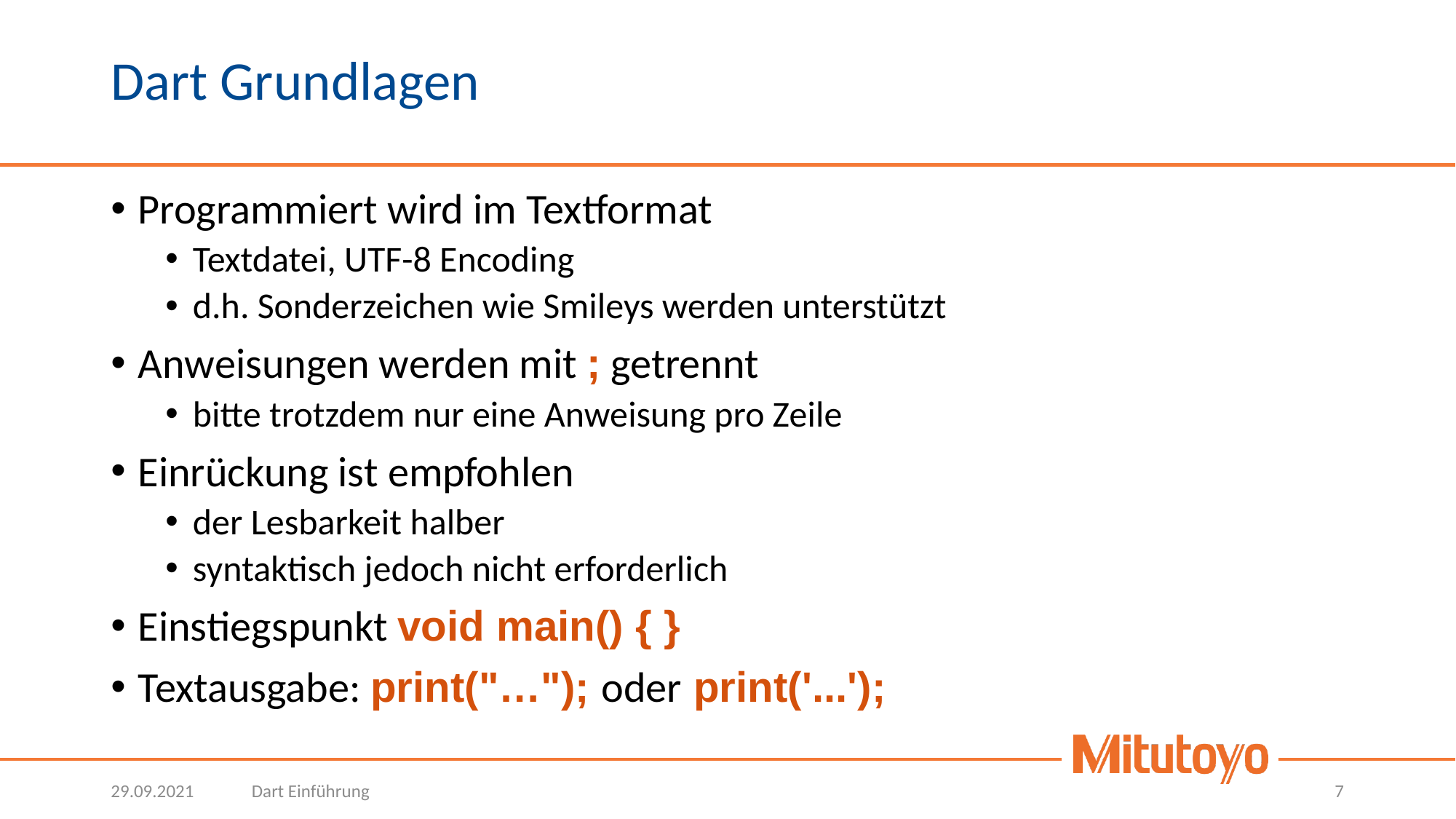

# Dart Grundlagen
Programmiert wird im Textformat
Textdatei, UTF-8 Encoding
d.h. Sonderzeichen wie Smileys werden unterstützt
Anweisungen werden mit ; getrennt
bitte trotzdem nur eine Anweisung pro Zeile
Einrückung ist empfohlen
der Lesbarkeit halber
syntaktisch jedoch nicht erforderlich
Einstiegspunkt void main() { }
Textausgabe: print("…"); oder print('...');
29.09.2021
Dart Einführung
7